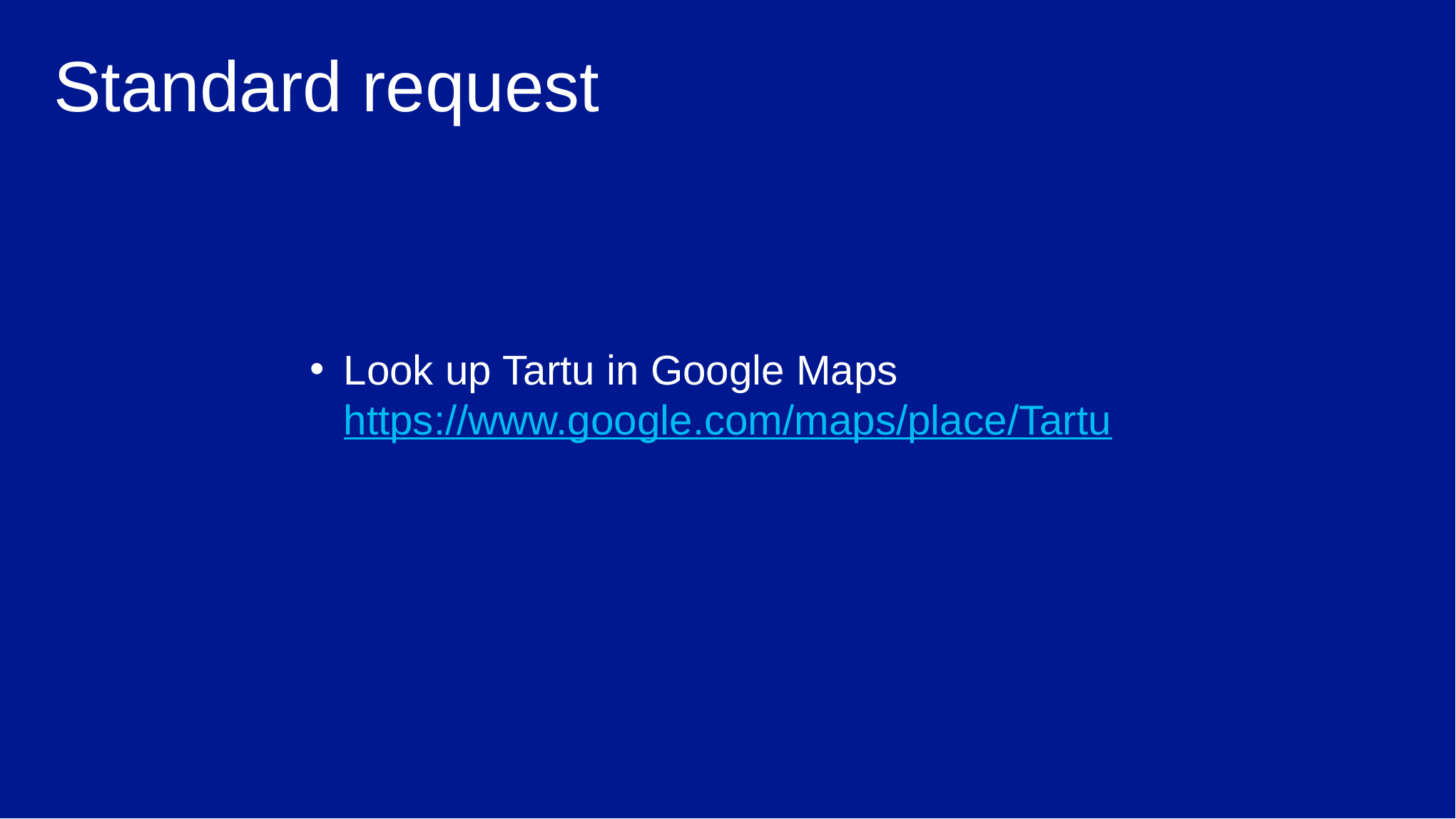

# Standard request
Look up Tartu in Google Maps https://www.google.com/maps/place/Tartu